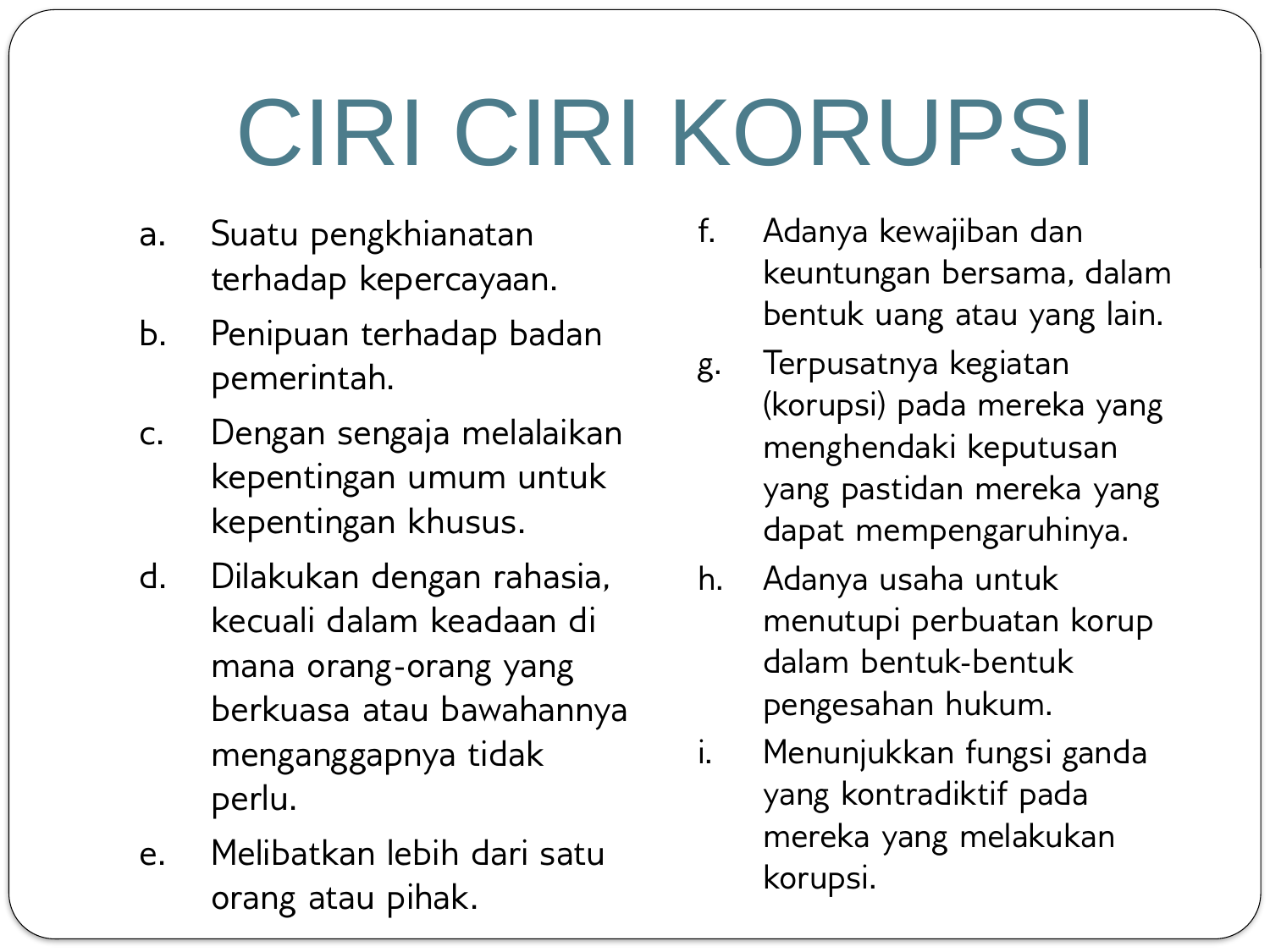

# CIRI CIRI KORUPSI
a. 	Suatu pengkhianatan terhadap kepercayaan.
b. 	Penipuan terhadap badan pemerintah.
c. 	Dengan sengaja melalaikan kepentingan umum untuk kepentingan khusus.
d.	Dilakukan dengan rahasia, kecuali dalam keadaan di mana orang-orang yang berkuasa atau bawahannya menganggapnya tidak perlu.
e.	Melibatkan lebih dari satu orang atau pihak.
f.	Adanya kewajiban dan keuntungan bersama, dalam bentuk uang atau yang lain.
g.	Terpusatnya kegiatan (korupsi) pada mereka yang menghendaki keputusan yang pastidan mereka yang dapat mempengaruhinya.
h.	Adanya usaha untuk menutupi perbuatan korup dalam bentuk-bentuk pengesahan hukum.
i.	Menunjukkan fungsi ganda yang kontradiktif pada mereka yang melakukan korupsi.